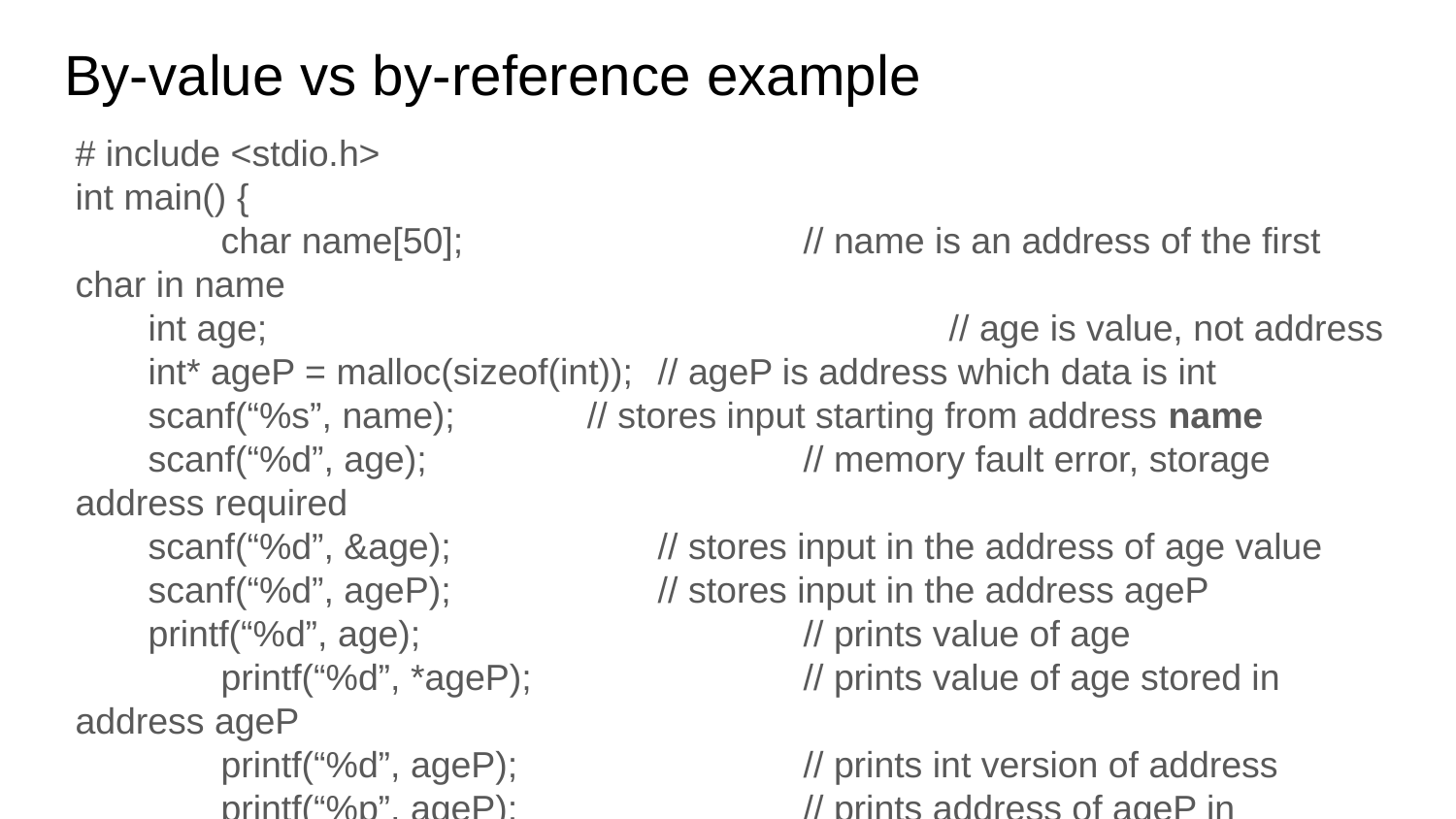

# By-value vs by-reference example

# include <stdio.h>
int main() {
	char name[50]; 			// name is an address of the first char in name
int age;					// age is value, not address
int* ageP = malloc(sizeof(int));	// ageP is address which data is int
scanf(“%s”, name);             // stores input starting from address name
scanf(“%d”, age);			// memory fault error, storage address required
scanf(“%d”, &age); 		// stores input in the address of age value
scanf(“%d”, ageP); 		// stores input in the address ageP
printf(“%d”, age); 			// prints value of age
	printf(“%d”, *ageP); 		// prints value of age stored in address ageP
	printf(“%d”, ageP); 		// prints int version of address
	printf(“%p”, ageP);		// prints address of ageP in hexadecimal
	return 0;
}